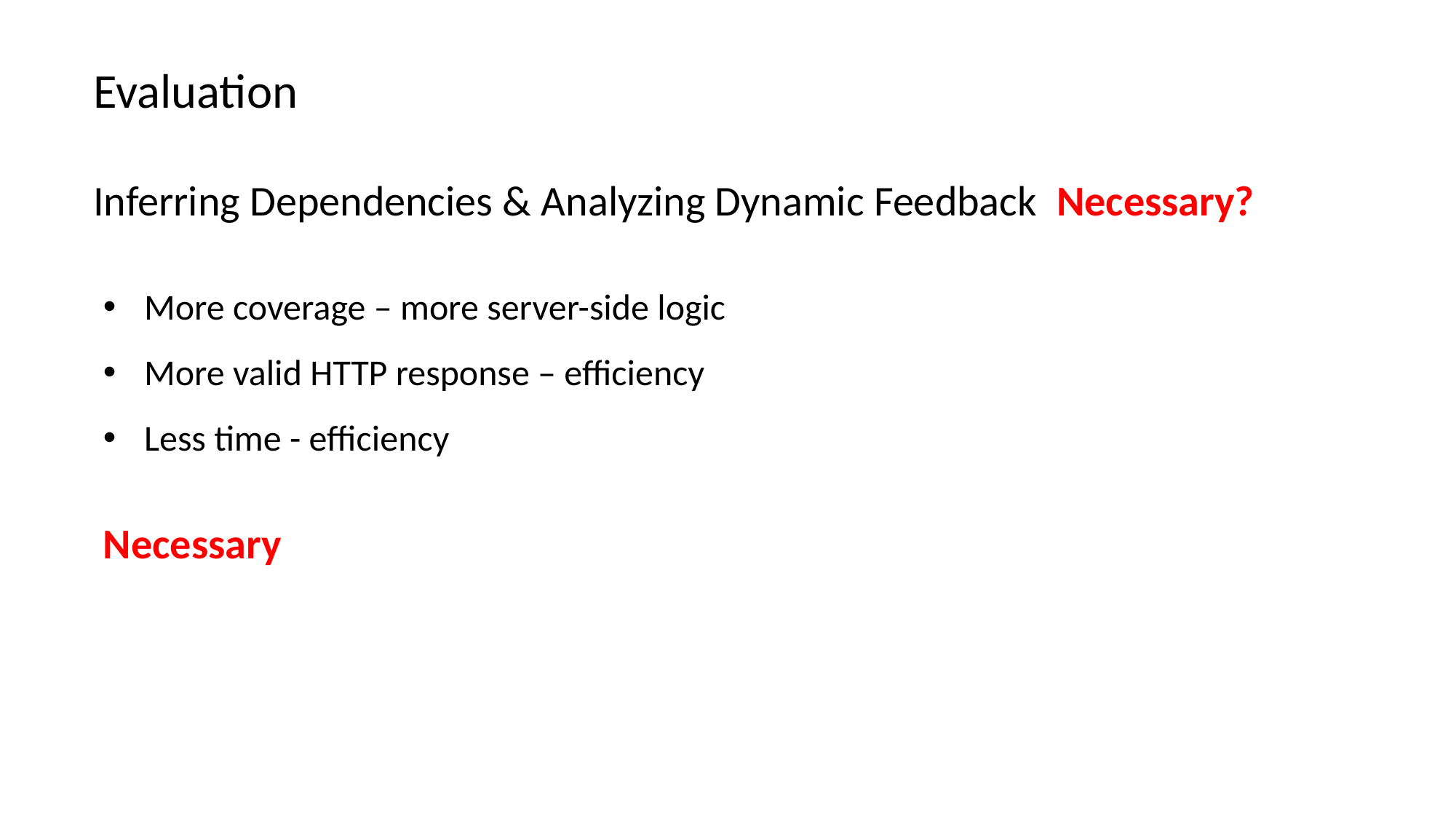

Evaluation
Inferring Dependencies & Analyzing Dynamic Feedback  Necessary?
More coverage – more server-side logic
More valid HTTP response – efficiency
Less time - efficiency
Necessary